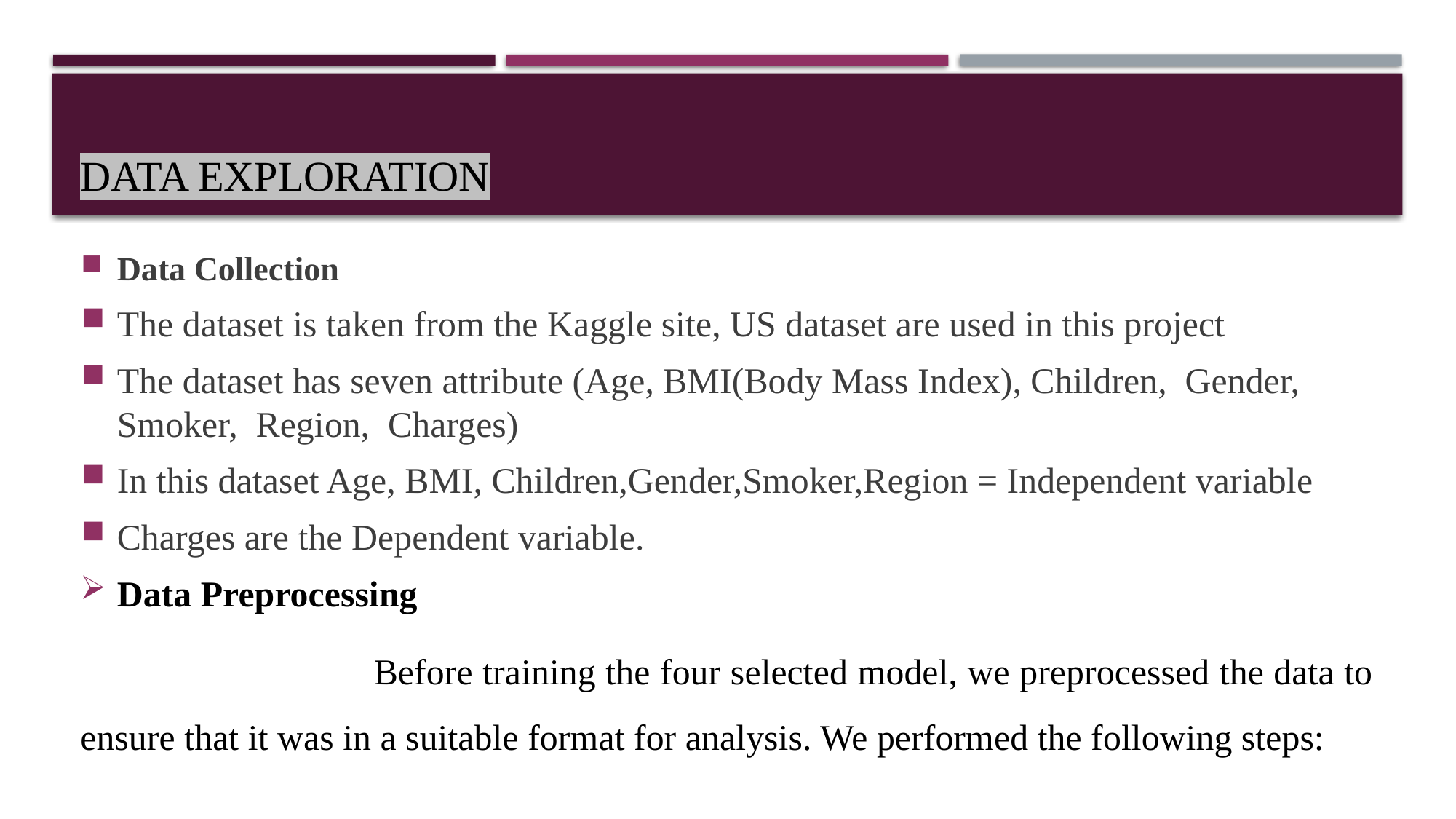

# DATA EXPLORATION
Data Collection
The dataset is taken from the Kaggle site, US dataset are used in this project
The dataset has seven attribute (Age, BMI(Body Mass Index), Children,  Gender,  Smoker,  Region,  Charges)
In this dataset Age, BMI, Children,Gender,Smoker,Region = Independent variable
Charges are the Dependent variable.
Data Preprocessing
                         Before training the four selected model, we preprocessed the data to ensure that it was in a suitable format for analysis. We performed the following steps: